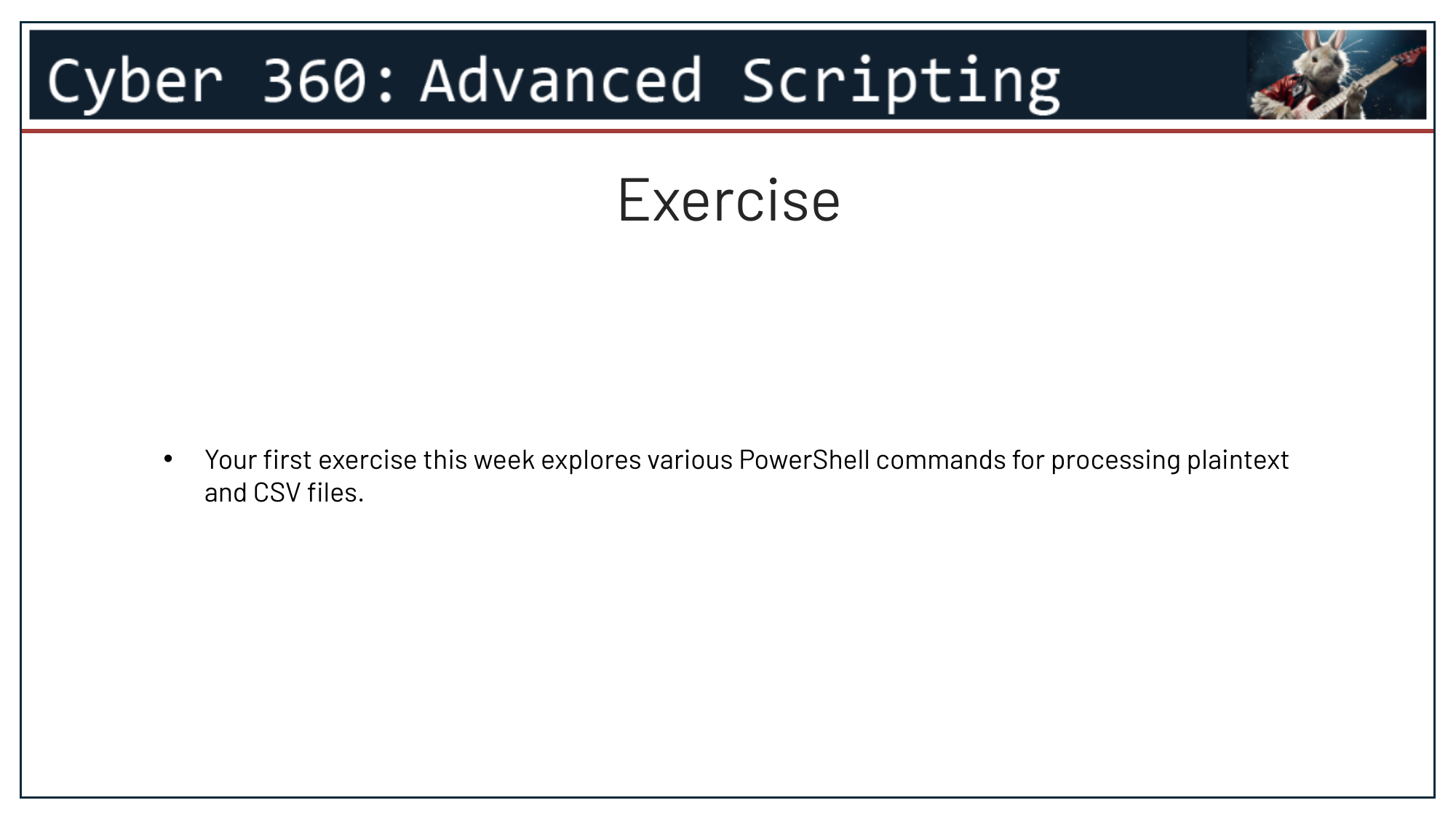

Exercise

Your first exercise this week explores various PowerShell commands for processing plaintext and CSV files.